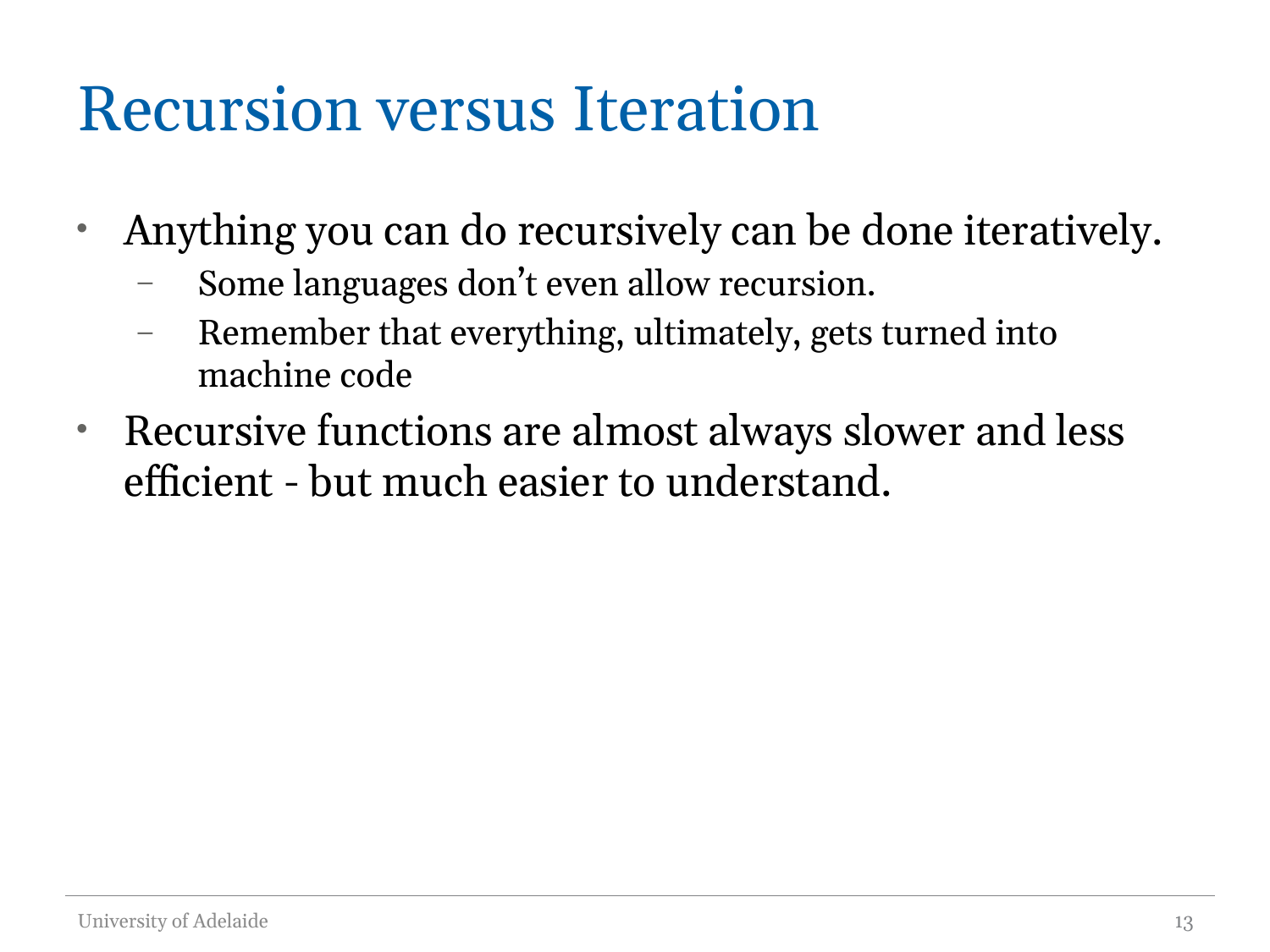

# Recursion versus Iteration
Anything you can do recursively can be done iteratively.
Some languages don’t even allow recursion.
Remember that everything, ultimately, gets turned into machine code
Recursive functions are almost always slower and less efficient - but much easier to understand.

University of Adelaide
13